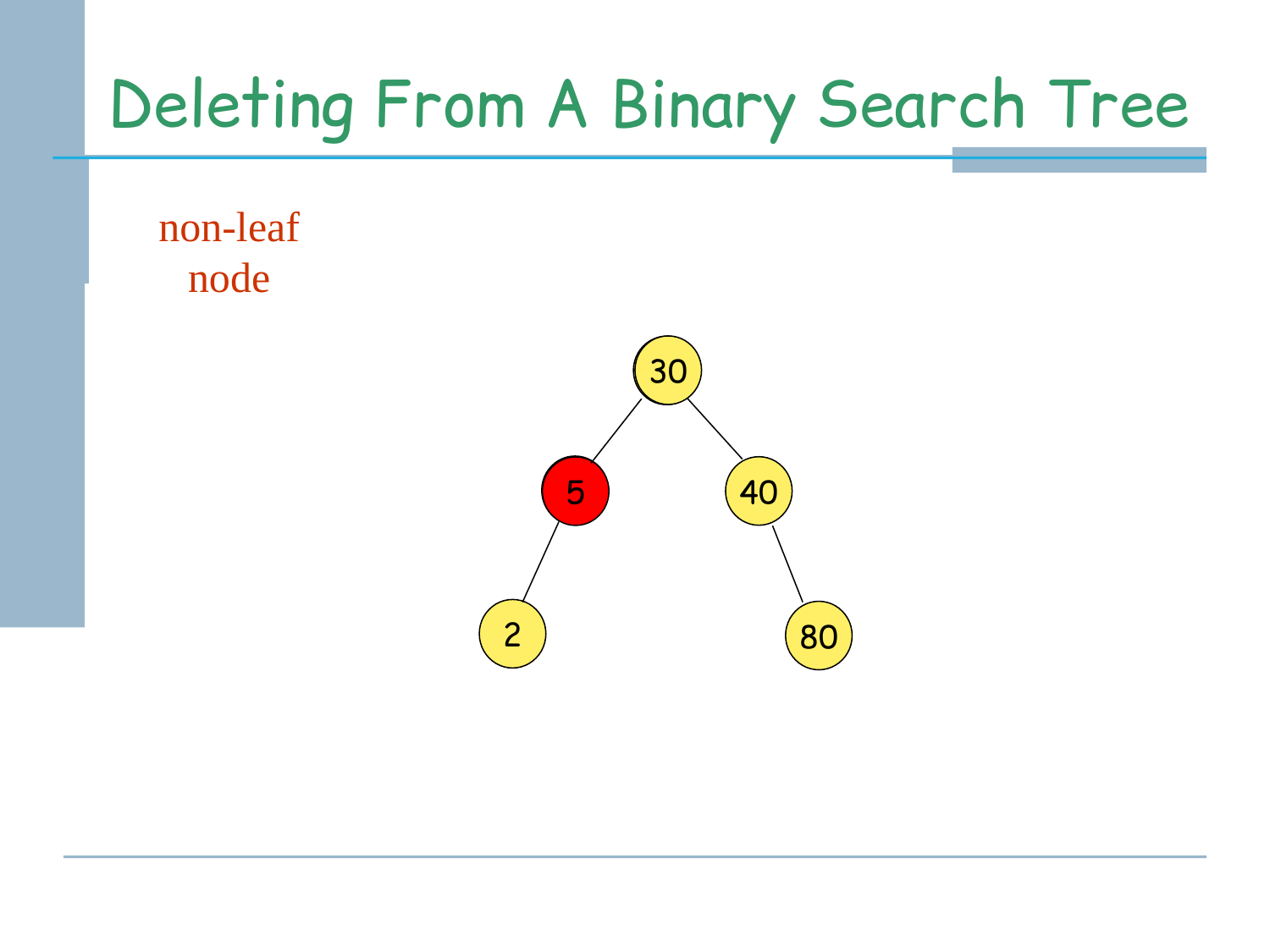

# Deleting From A Binary Search Tree
non-leaf
node
30
30

2
40
5

2
80